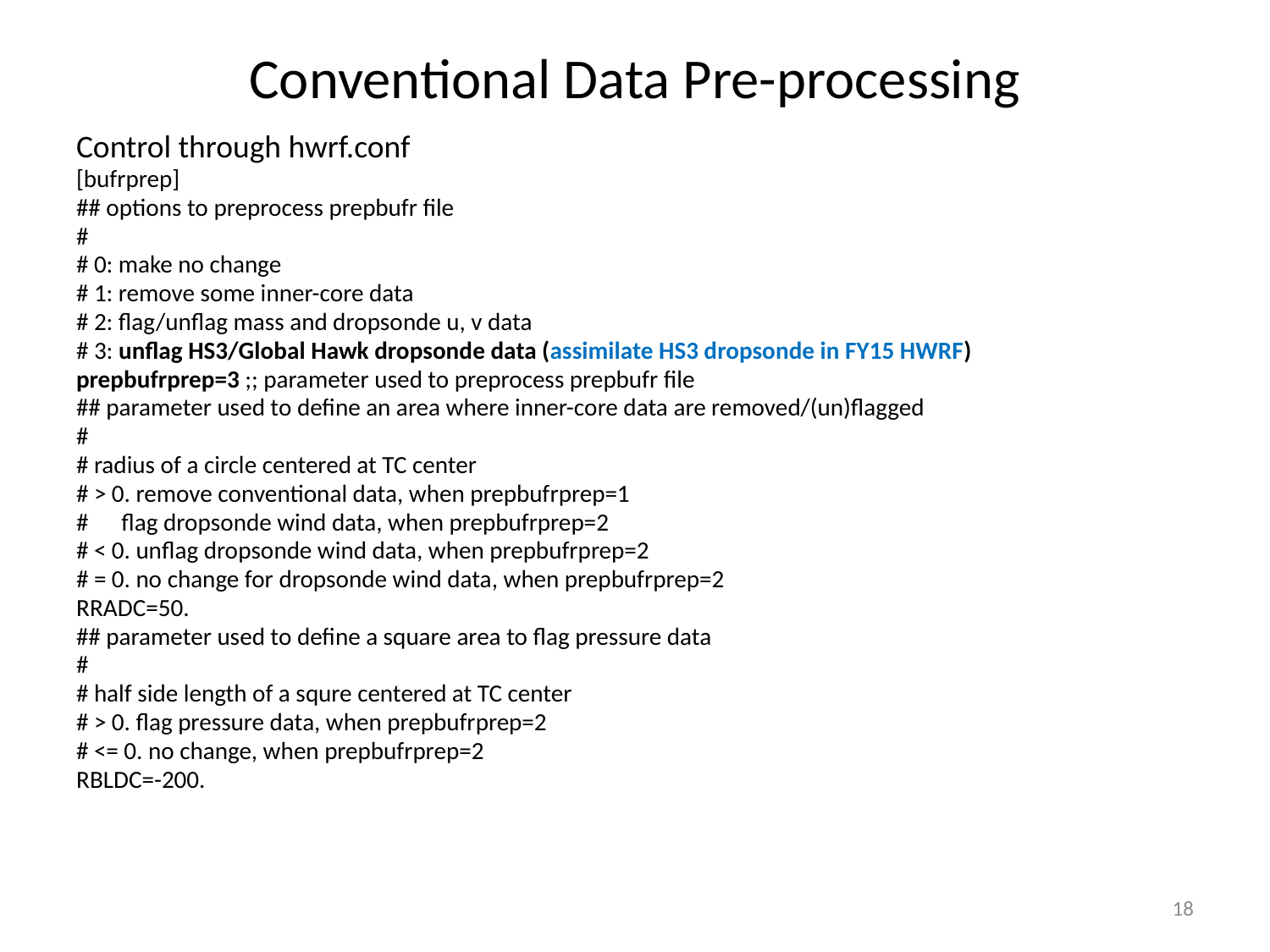

# Conventional Data Pre-processing
Control through hwrf.conf
[bufrprep]
## options to preprocess prepbufr file
#
# 0: make no change
# 1: remove some inner-core data
# 2: flag/unflag mass and dropsonde u, v data
# 3: unflag HS3/Global Hawk dropsonde data (assimilate HS3 dropsonde in FY15 HWRF)
prepbufrprep=3 ;; parameter used to preprocess prepbufr file
## parameter used to define an area where inner-core data are removed/(un)flagged
#
# radius of a circle centered at TC center
# > 0. remove conventional data, when prepbufrprep=1
#      flag dropsonde wind data, when prepbufrprep=2
# < 0. unflag dropsonde wind data, when prepbufrprep=2
# = 0. no change for dropsonde wind data, when prepbufrprep=2
RRADC=50.
## parameter used to define a square area to flag pressure data
#
# half side length of a squre centered at TC center
# > 0. flag pressure data, when prepbufrprep=2
# <= 0. no change, when prepbufrprep=2
RBLDC=-200.

18